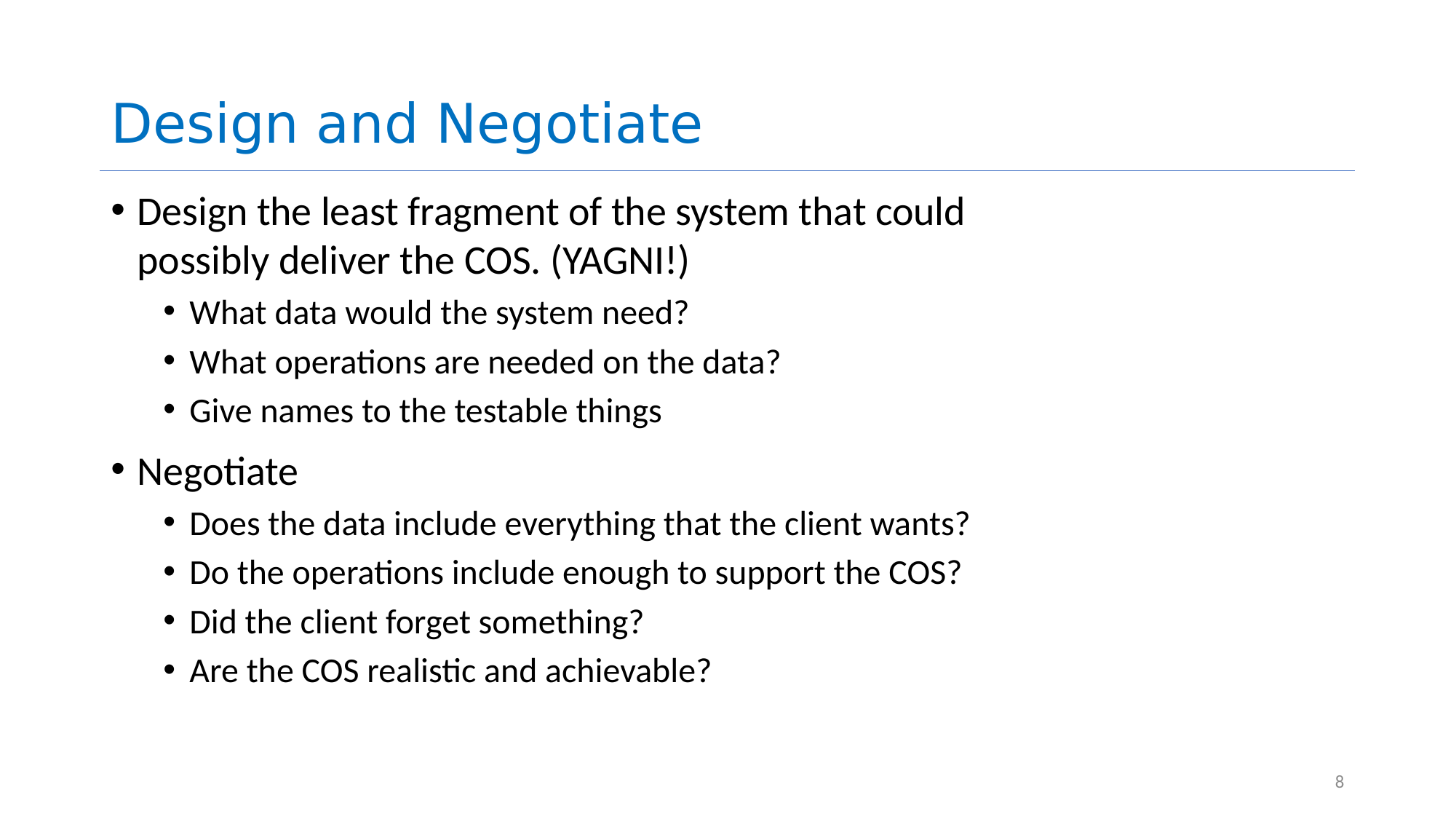

# Design and Negotiate
Design the least fragment of the system that could possibly deliver the COS. (YAGNI!)
What data would the system need?
What operations are needed on the data?
Give names to the testable things
Negotiate
Does the data include everything that the client wants?
Do the operations include enough to support the COS?
Did the client forget something?
Are the COS realistic and achievable?

8